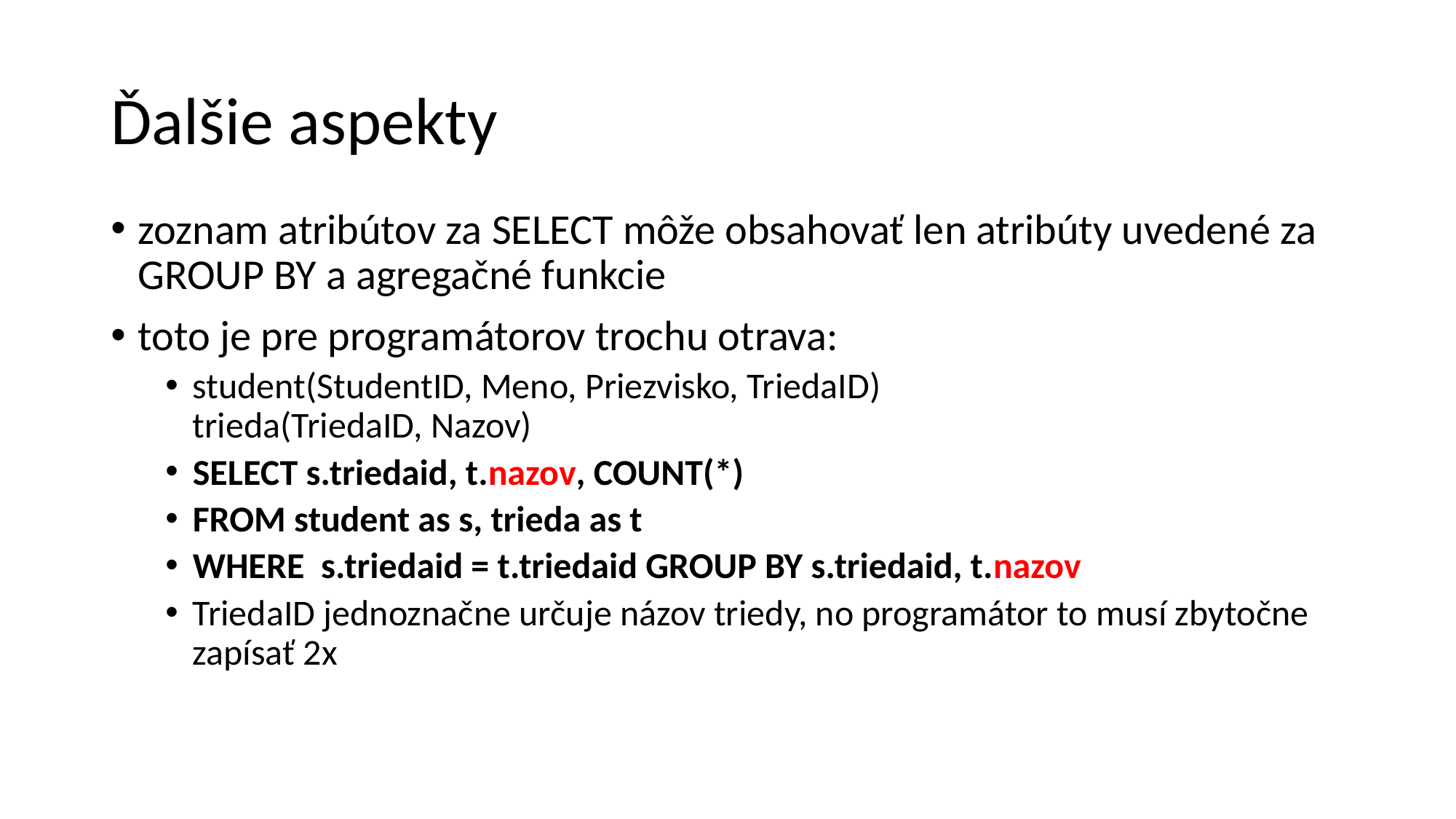

Ďalšie aspekty
zoznam atribútov za SELECT môže obsahovať len atribúty uvedené za GROUP BY a agregačné funkcie
toto je pre programátorov trochu otrava:
student(StudentID, Meno, Priezvisko, TriedaID)
trieda(TriedaID, Nazov)
SELECT s.triedaid, t.nazov, COUNT(*)
FROM student as s, trieda as t
WHERE  s.triedaid = t.triedaid GROUP BY s.triedaid, t.nazov
TriedaID jednoznačne určuje názov triedy, no programátor to musí zbytočne zapísať 2x